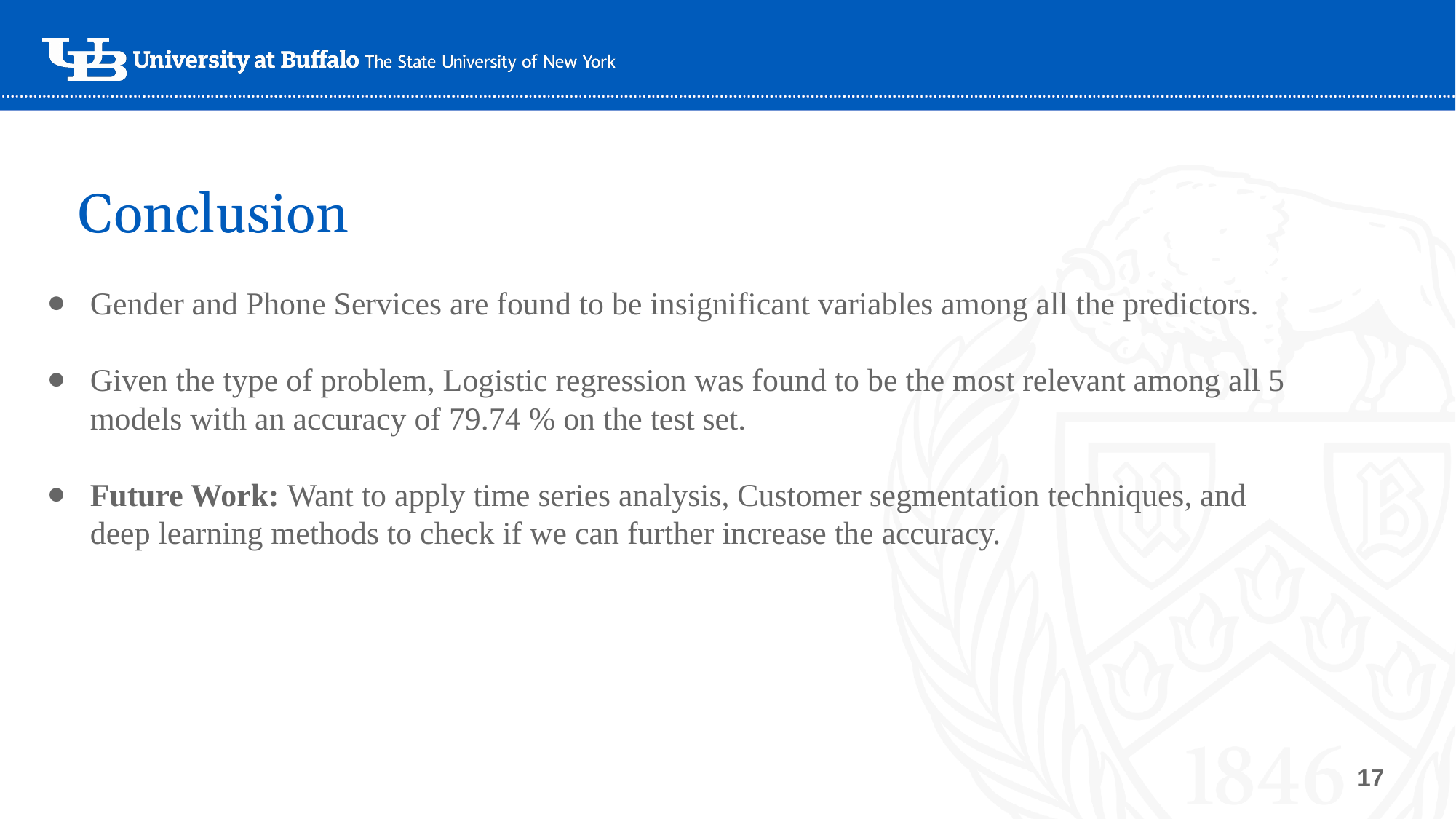

# Conclusion

Gender and Phone Services are found to be insignificant variables among all the predictors.

Given the type of problem, Logistic regression was found to be the most relevant among all 5 models with an accuracy of 79.74 % on the test set.

Future Work: Want to apply time series analysis, Customer segmentation techniques, and deep learning methods to check if we can further increase the accuracy.
17